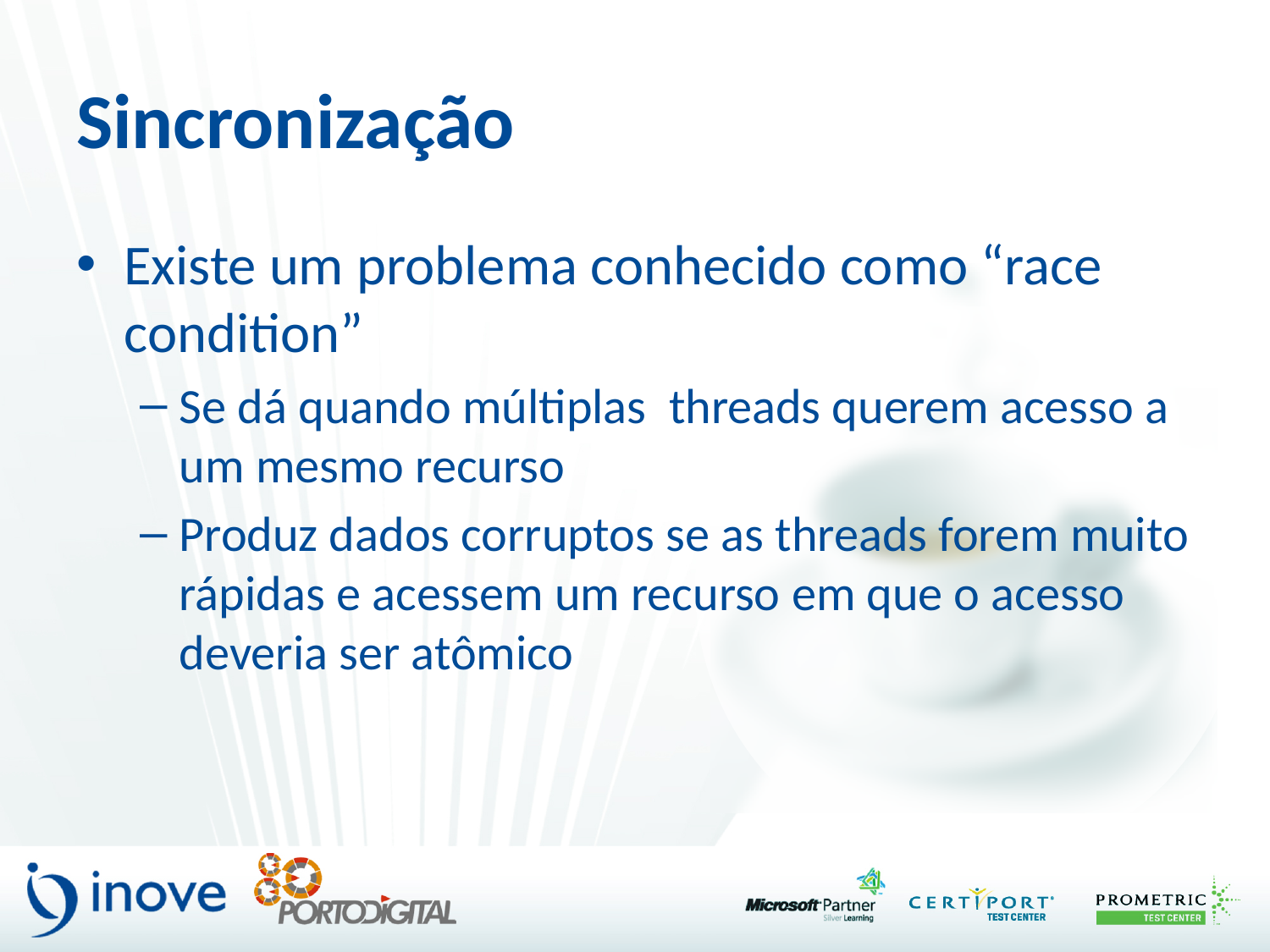

# Sincronização
Existe um problema conhecido como “race condition”
Se dá quando múltiplas  threads querem acesso a um mesmo recurso
Produz dados corruptos se as threads forem muito rápidas e acessem um recurso em que o acesso deveria ser atômico